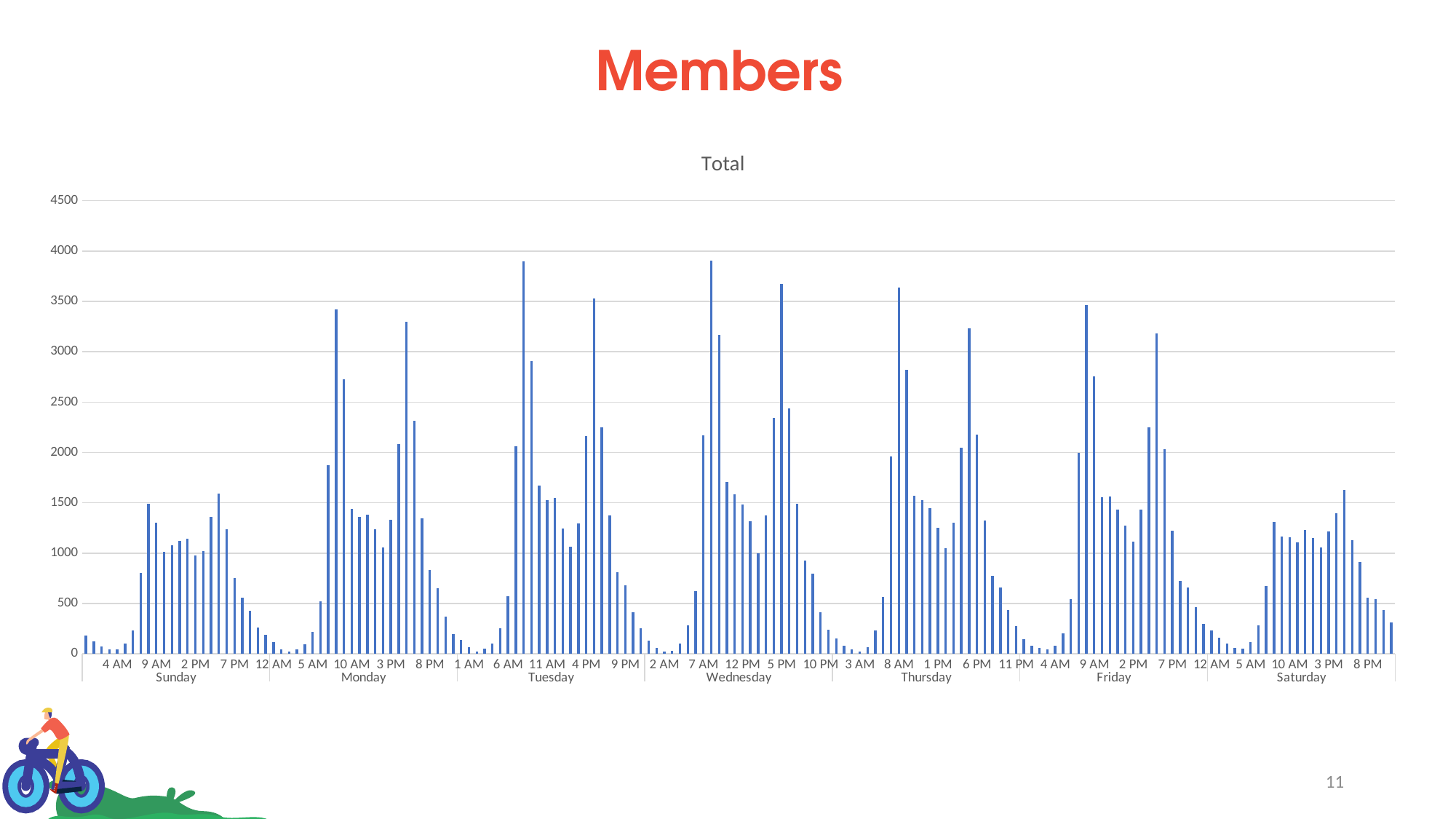

Members
# Problem Statement

### Chart: Total

| Category | Total |
|---|---|
| 12 AM | 182.0 |
| 1 AM | 121.0 |
| 2 AM | 75.0 |
| 3 AM | 46.0 |
| 4 AM | 45.0 |
| 5 AM | 101.0 |
| 6 AM | 233.0 |
| 7 AM | 803.0 |
| 8 AM | 1489.0 |
| 9 AM | 1304.0 |
| 10 AM | 1014.0 |
| 11 AM | 1079.0 |
| 12 PM | 1121.0 |
| 1 PM | 1142.0 |
| 2 PM | 979.0 |
| 3 PM | 1022.0 |
| 4 PM | 1363.0 |
| 5 PM | 1588.0 |
| 6 PM | 1239.0 |
| 7 PM | 752.0 |
| 8 PM | 558.0 |
| 9 PM | 430.0 |
| 10 PM | 264.0 |
| 11 PM | 191.0 |
| 12 AM | 117.0 |
| 1 AM | 47.0 |
| 2 AM | 26.0 |
| 3 AM | 45.0 |
| 4 AM | 92.0 |
| 5 AM | 220.0 |
| 6 AM | 523.0 |
| 7 AM | 1877.0 |
| 8 AM | 3421.0 |
| 9 AM | 2725.0 |
| 10 AM | 1438.0 |
| 11 AM | 1362.0 |
| 12 PM | 1383.0 |
| 1 PM | 1234.0 |
| 2 PM | 1056.0 |
| 3 PM | 1335.0 |
| 4 PM | 2086.0 |
| 5 PM | 3296.0 |
| 6 PM | 2312.0 |
| 7 PM | 1345.0 |
| 8 PM | 833.0 |
| 9 PM | 649.0 |
| 10 PM | 373.0 |
| 11 PM | 196.0 |
| 12 AM | 135.0 |
| 1 AM | 69.0 |
| 2 AM | 26.0 |
| 3 AM | 49.0 |
| 4 AM | 103.0 |
| 5 AM | 256.0 |
| 6 AM | 575.0 |
| 7 AM | 2062.0 |
| 8 AM | 3900.0 |
| 9 AM | 2907.0 |
| 10 AM | 1671.0 |
| 11 AM | 1525.0 |
| 12 PM | 1550.0 |
| 1 PM | 1245.0 |
| 2 PM | 1064.0 |
| 3 PM | 1297.0 |
| 4 PM | 2166.0 |
| 5 PM | 3529.0 |
| 6 PM | 2249.0 |
| 7 PM | 1378.0 |
| 8 PM | 812.0 |
| 9 PM | 683.0 |
| 10 PM | 412.0 |
| 11 PM | 252.0 |
| 12 AM | 132.0 |
| 1 AM | 56.0 |
| 2 AM | 26.0 |
| 3 AM | 31.0 |
| 4 AM | 100.0 |
| 5 AM | 282.0 |
| 6 AM | 620.0 |
| 7 AM | 2167.0 |
| 8 AM | 3907.0 |
| 9 AM | 3170.0 |
| 10 AM | 1708.0 |
| 11 AM | 1584.0 |
| 12 PM | 1486.0 |
| 1 PM | 1319.0 |
| 2 PM | 999.0 |
| 3 PM | 1373.0 |
| 4 PM | 2341.0 |
| 5 PM | 3671.0 |
| 6 PM | 2435.0 |
| 7 PM | 1490.0 |
| 8 PM | 926.0 |
| 9 PM | 797.0 |
| 10 PM | 413.0 |
| 11 PM | 240.0 |
| 12 AM | 151.0 |
| 1 AM | 82.0 |
| 2 AM | 47.0 |
| 3 AM | 25.0 |
| 4 AM | 69.0 |
| 5 AM | 233.0 |
| 6 AM | 566.0 |
| 7 AM | 1963.0 |
| 8 AM | 3641.0 |
| 9 AM | 2818.0 |
| 10 AM | 1571.0 |
| 11 AM | 1529.0 |
| 12 PM | 1449.0 |
| 1 PM | 1252.0 |
| 2 PM | 1049.0 |
| 3 PM | 1299.0 |
| 4 PM | 2044.0 |
| 5 PM | 3235.0 |
| 6 PM | 2180.0 |
| 7 PM | 1327.0 |
| 8 PM | 773.0 |
| 9 PM | 659.0 |
| 10 PM | 436.0 |
| 11 PM | 278.0 |
| 12 AM | 147.0 |
| 1 AM | 80.0 |
| 2 AM | 61.0 |
| 3 AM | 43.0 |
| 4 AM | 82.0 |
| 5 AM | 206.0 |
| 6 AM | 544.0 |
| 7 AM | 1996.0 |
| 8 AM | 3462.0 |
| 9 AM | 2755.0 |
| 10 AM | 1557.0 |
| 11 AM | 1564.0 |
| 12 PM | 1434.0 |
| 1 PM | 1276.0 |
| 2 PM | 1111.0 |
| 3 PM | 1431.0 |
| 4 PM | 2249.0 |
| 5 PM | 3184.0 |
| 6 PM | 2033.0 |
| 7 PM | 1222.0 |
| 8 PM | 726.0 |
| 9 PM | 662.0 |
| 10 PM | 463.0 |
| 11 PM | 295.0 |
| 12 AM | 236.0 |
| 1 AM | 160.0 |
| 2 AM | 100.0 |
| 3 AM | 58.0 |
| 4 AM | 50.0 |
| 5 AM | 118.0 |
| 6 AM | 280.0 |
| 7 AM | 675.0 |
| 8 AM | 1308.0 |
| 9 AM | 1168.0 |
| 10 AM | 1158.0 |
| 11 AM | 1110.0 |
| 12 PM | 1233.0 |
| 1 PM | 1148.0 |
| 2 PM | 1054.0 |
| 3 PM | 1214.0 |
| 4 PM | 1397.0 |
| 5 PM | 1630.0 |
| 6 PM | 1126.0 |
| 7 PM | 910.0 |
| 8 PM | 557.0 |
| 9 PM | 545.0 |
| 10 PM | 434.0 |
| 11 PM | 309.0 |

11